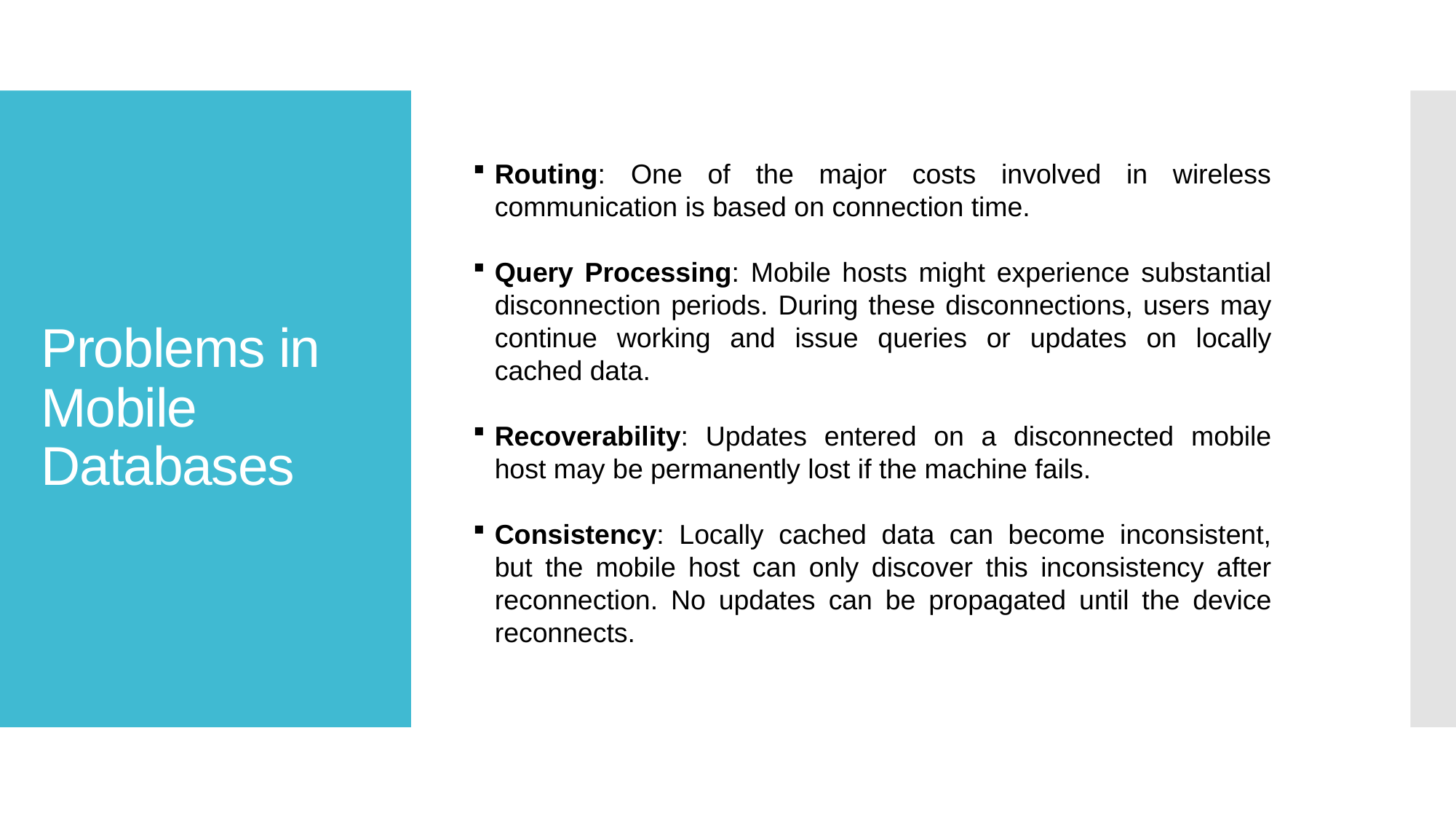

# Problems in Mobile Databases
Routing: One of the major costs involved in wireless communication is based on connection time.

Query Processing: Mobile hosts might experience substantial disconnection periods. During these disconnections, users may continue working and issue queries or updates on locally cached data.

Recoverability: Updates entered on a disconnected mobile host may be permanently lost if the machine fails.

Consistency: Locally cached data can become inconsistent, but the mobile host can only discover this inconsistency after reconnection. No updates can be propagated until the device reconnects.